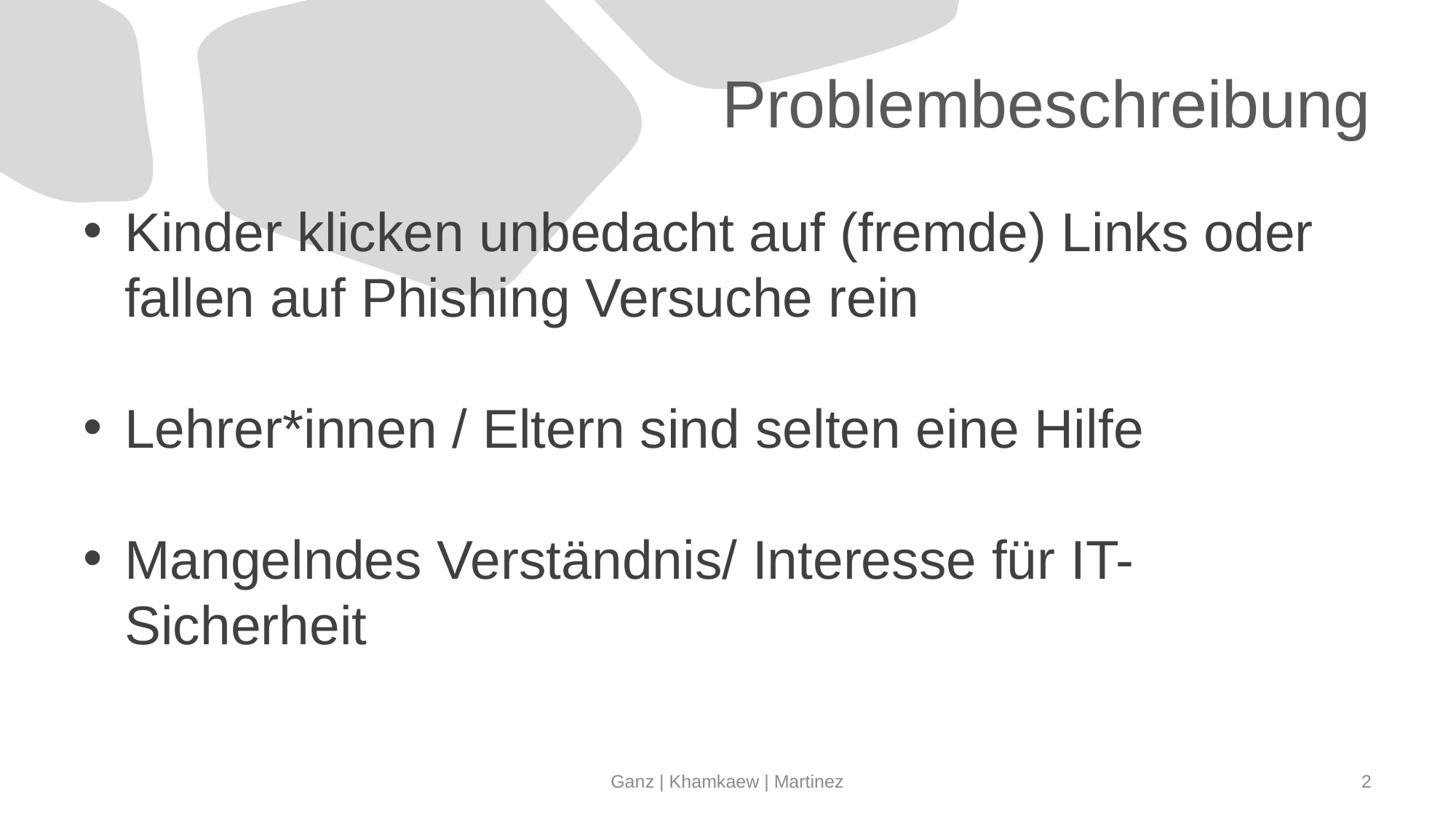

# Problembeschreibung
Kinder klicken unbedacht auf (fremde) Links oder fallen auf Phishing Versuche rein

Lehrer*innen / Eltern sind selten eine Hilfe

Mangelndes Verständnis/ Interesse für IT-Sicherheit
Ganz | Khamkaew | Martinez
2